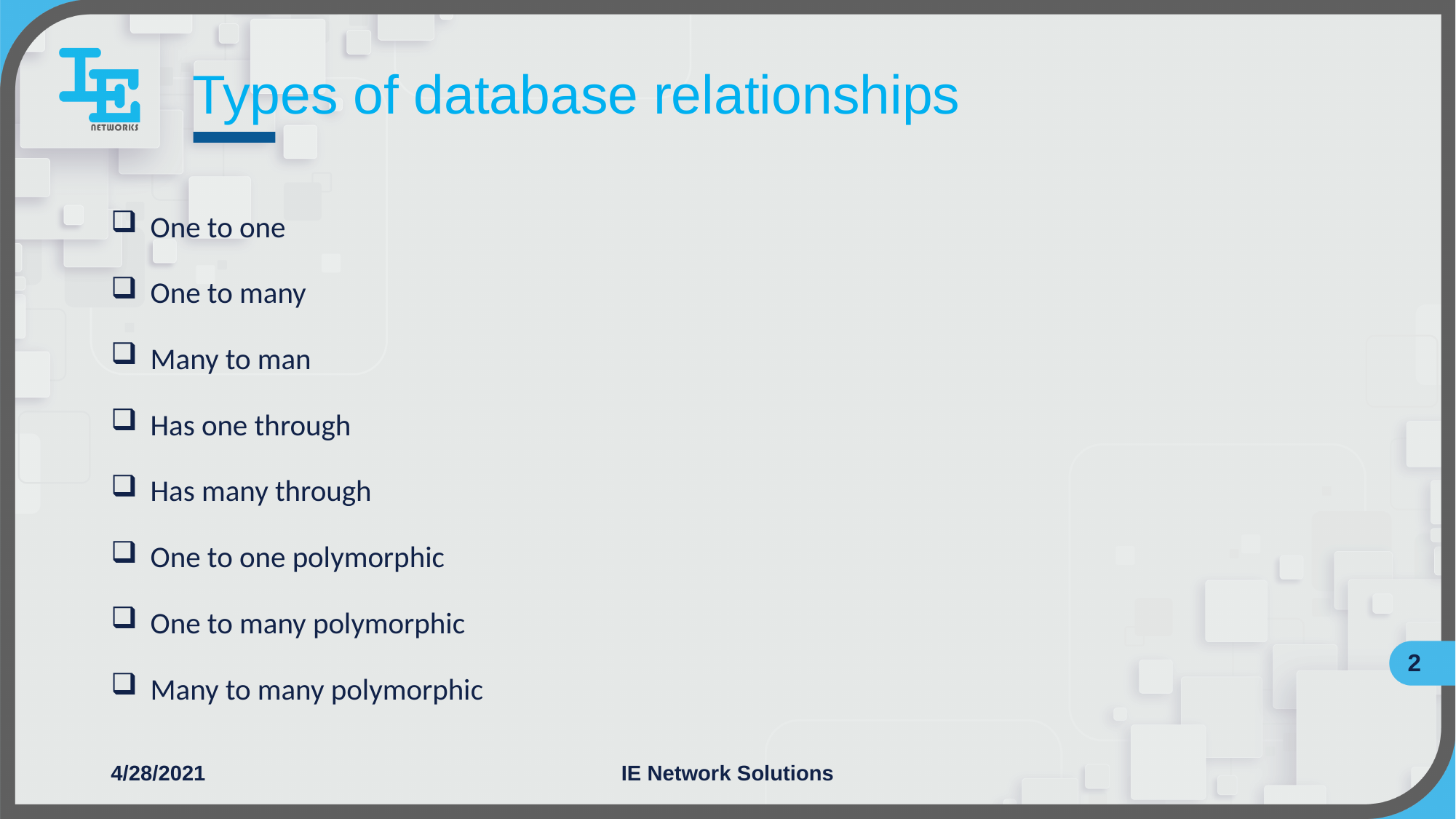

# Types of database relationships
One to one
One to many
Many to man
Has one through
Has many through
One to one polymorphic
One to many polymorphic
Many to many polymorphic

2
4/28/2021
IE Network Solutions